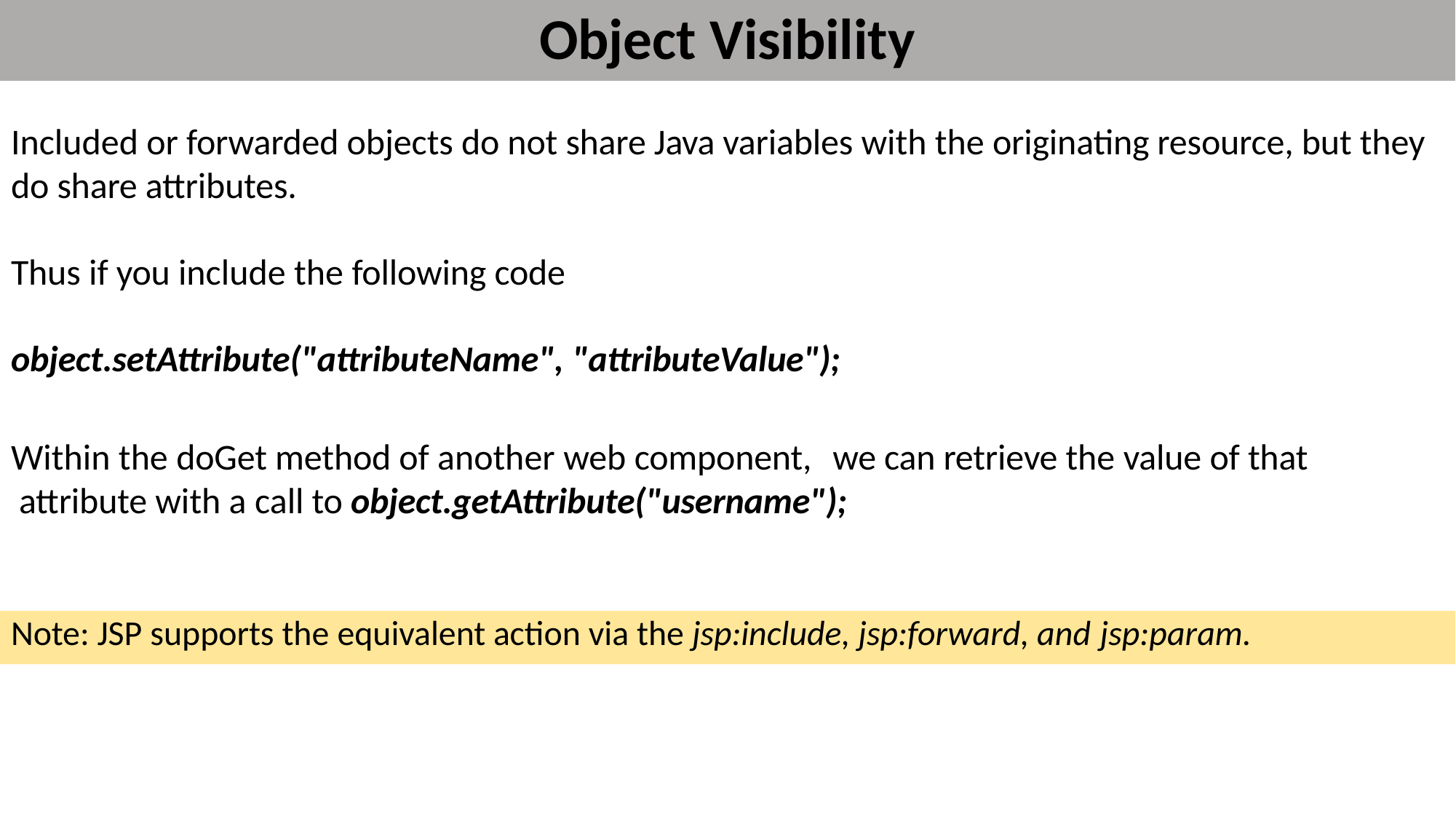

# Object Visibility
Included or forwarded objects do not share Java variables with the originating resource, but they  do share attributes.

Thus if you include the following code

object.setAttribute("attributeName", "attributeValue");

Within the doGet method of another web component,	we can retrieve the value of that  attribute with a call to object.getAttribute("username");

Note: JSP supports the equivalent action via the jsp:include, jsp:forward, and jsp:param.